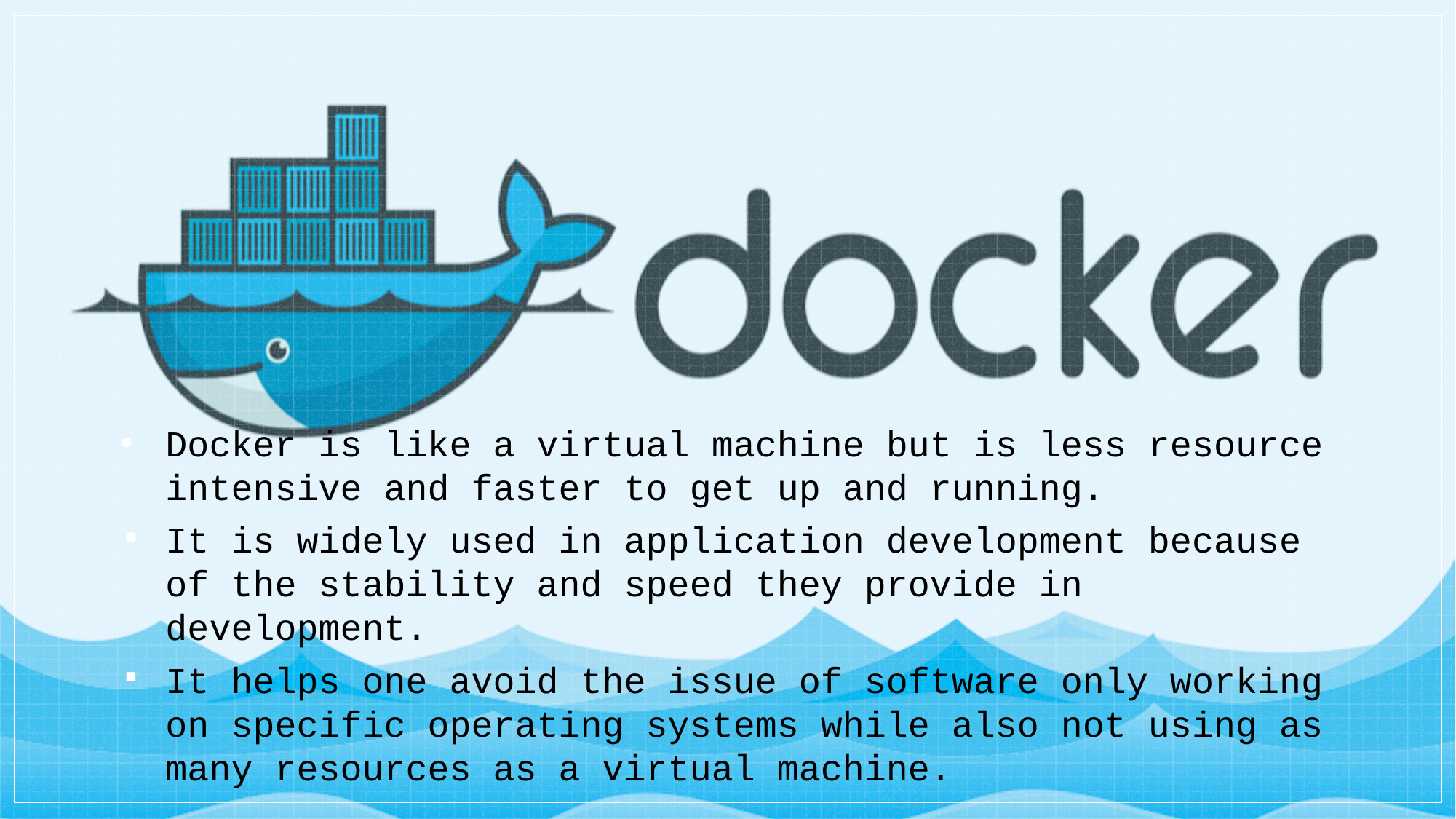

Docker is like a virtual machine but is less resource intensive and faster to get up and running.
It is widely used in application development because of the stability and speed they provide in development.
It helps one avoid the issue of software only working on specific operating systems while also not using as many resources as a virtual machine.